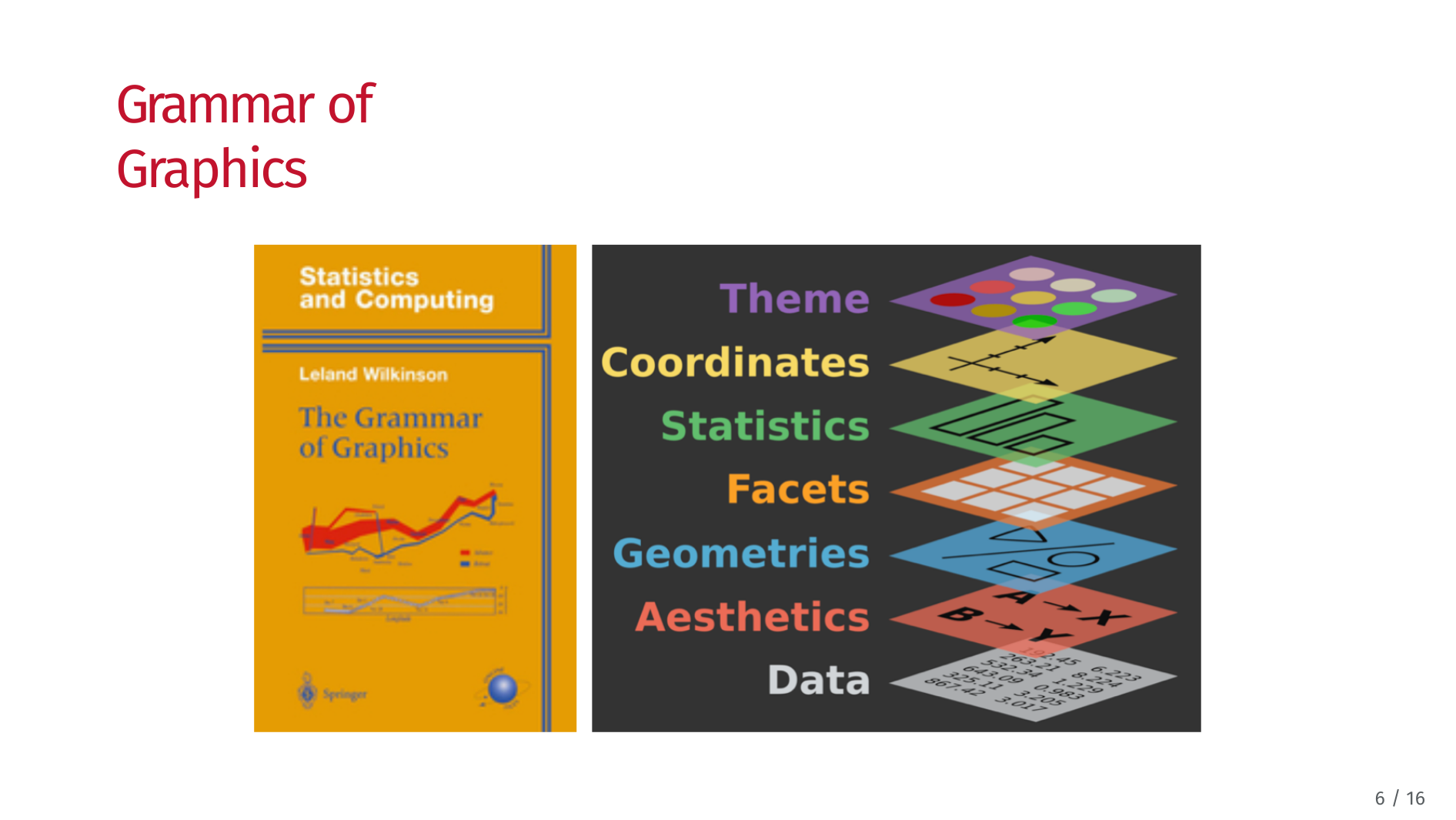

# Grammar of Graphics

6 / 16